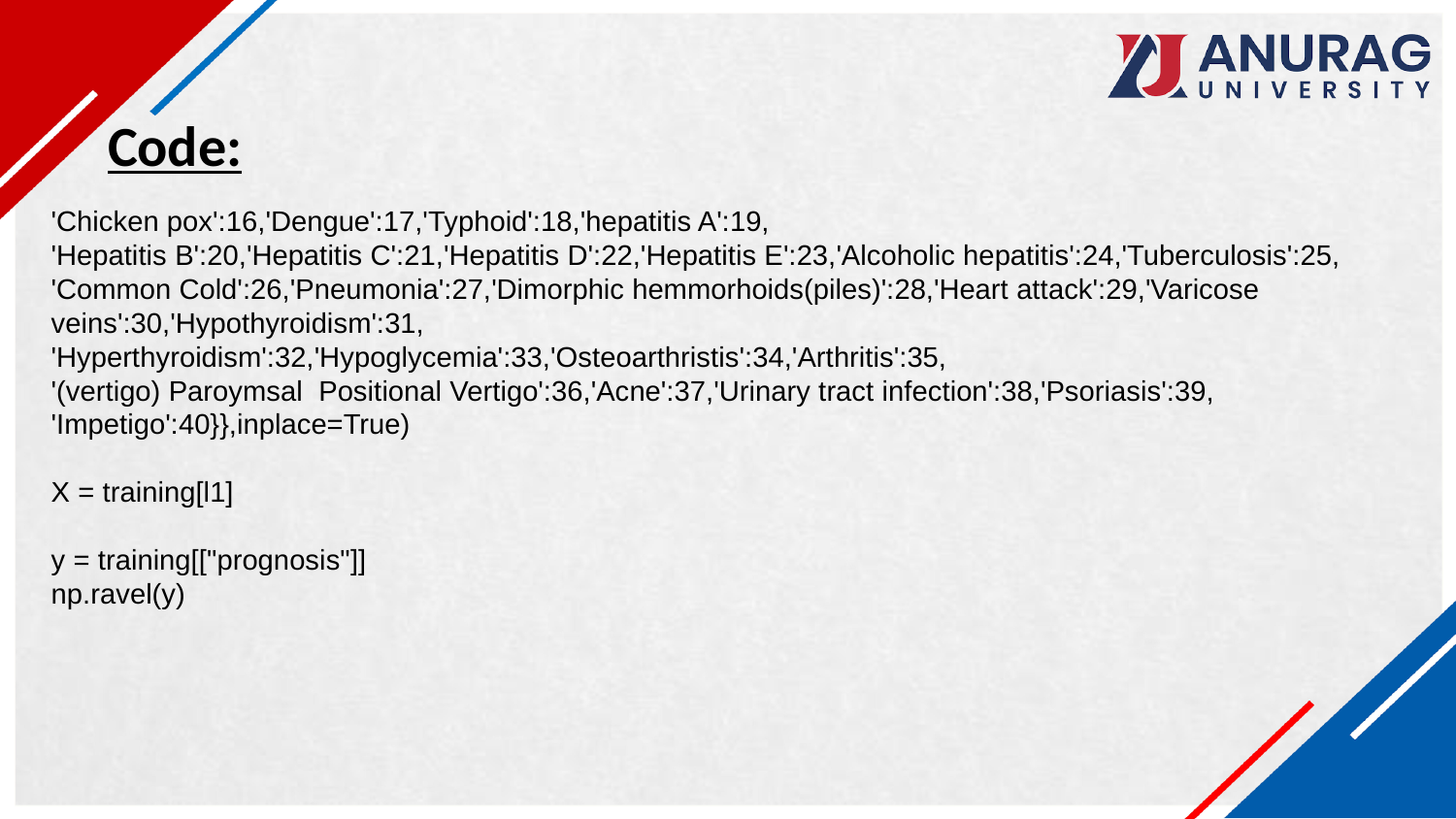

Code:
'Chicken pox':16,'Dengue':17,'Typhoid':18,'hepatitis A':19,
'Hepatitis B':20,'Hepatitis C':21,'Hepatitis D':22,'Hepatitis E':23,'Alcoholic hepatitis':24,'Tuberculosis':25,
'Common Cold':26,'Pneumonia':27,'Dimorphic hemmorhoids(piles)':28,'Heart attack':29,'Varicose veins':30,'Hypothyroidism':31,
'Hyperthyroidism':32,'Hypoglycemia':33,'Osteoarthristis':34,'Arthritis':35,
'(vertigo) Paroymsal  Positional Vertigo':36,'Acne':37,'Urinary tract infection':38,'Psoriasis':39,
'Impetigo':40}},inplace=True)

X = training[l1]
y = training[["prognosis"]]
np.ravel(y)